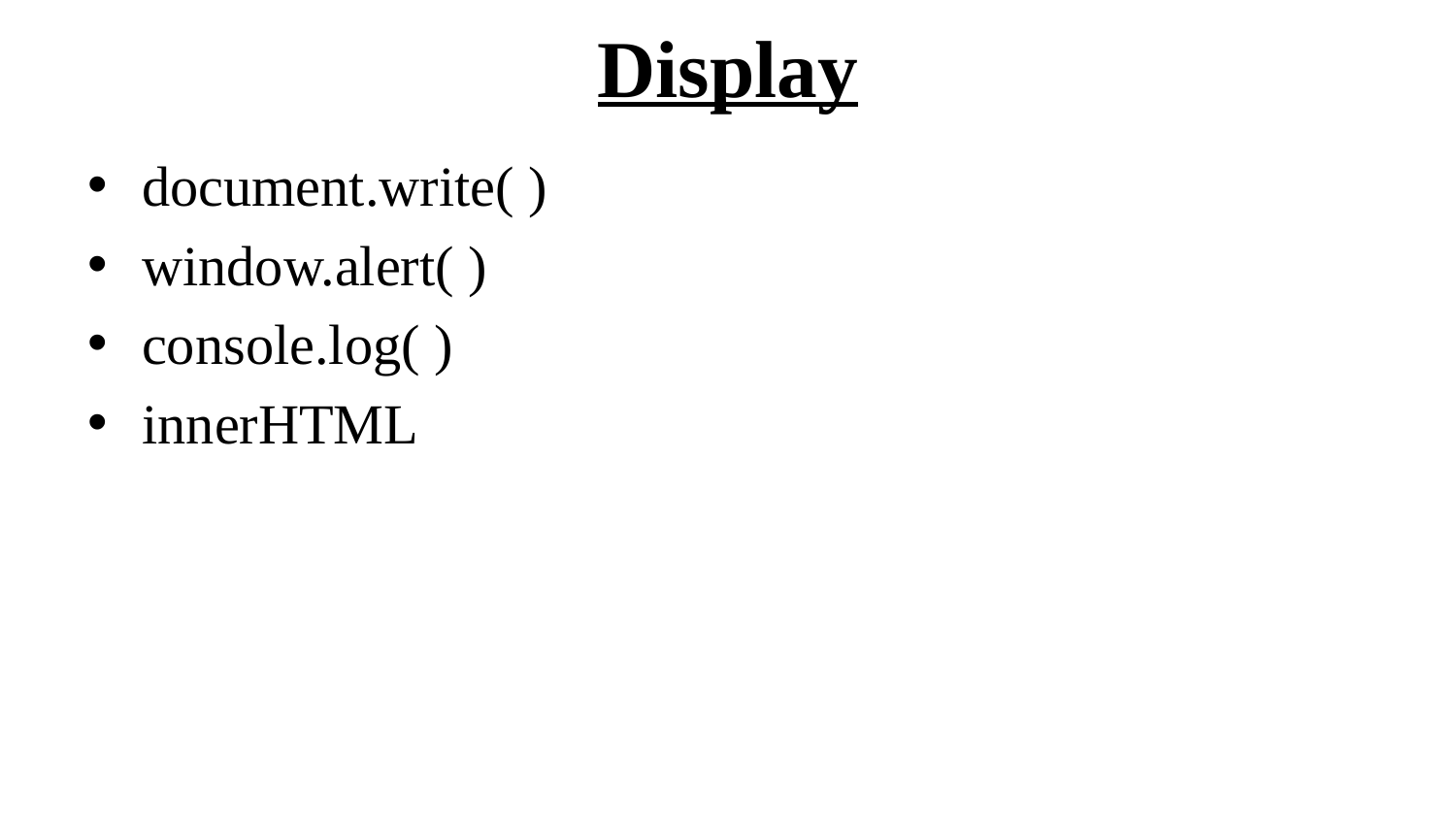

# Display
document.write( )
window.alert( )
console.log( )
innerHTML